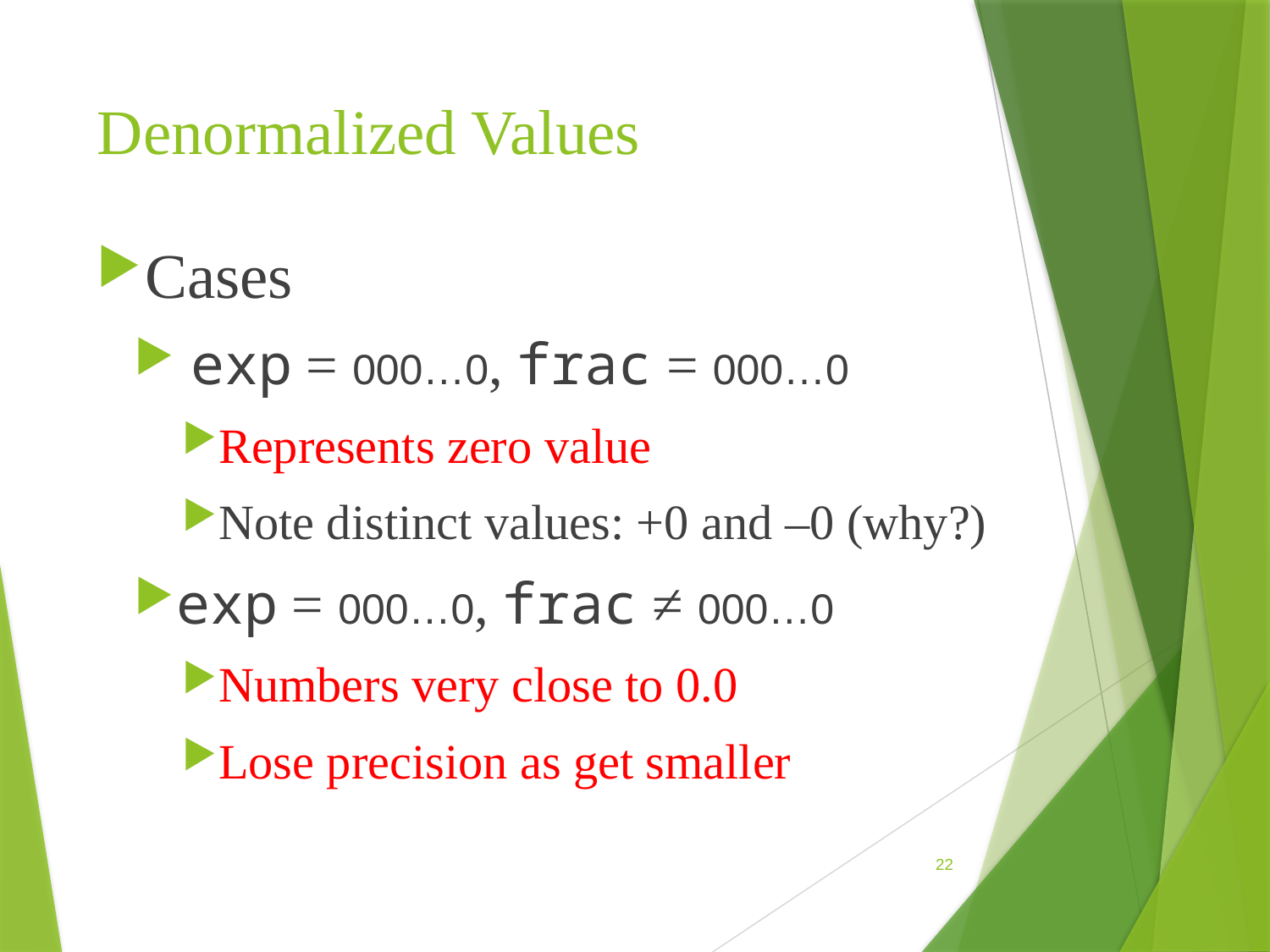

# Denormalized Values
Cases
 exp = 000…0, frac = 000…0
Represents zero value
Note distinct values: +0 and –0 (why?)
exp = 000…0, frac ≠ 000…0
Numbers very close to 0.0
Lose precision as get smaller

22